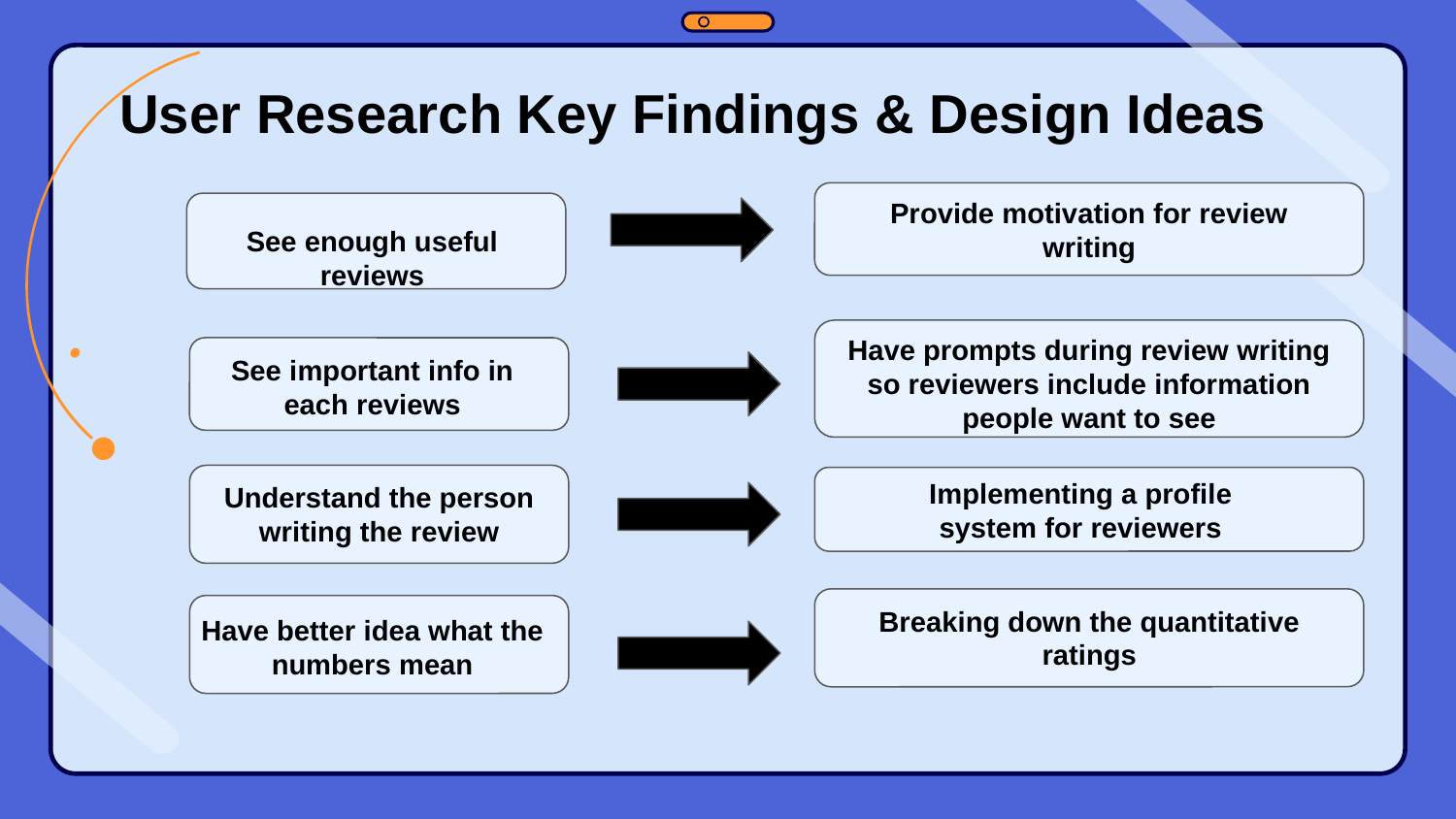

User Research Key Findings & Design Ideas
Provide motivation for review writing

See enough useful reviews
Have prompts during review writing so reviewers include information people want to see

See important info in each reviews

Implementing a profile system for reviewers
Understand the person writing the review

Breaking down the quantitative ratings

Have better idea what the numbers mean